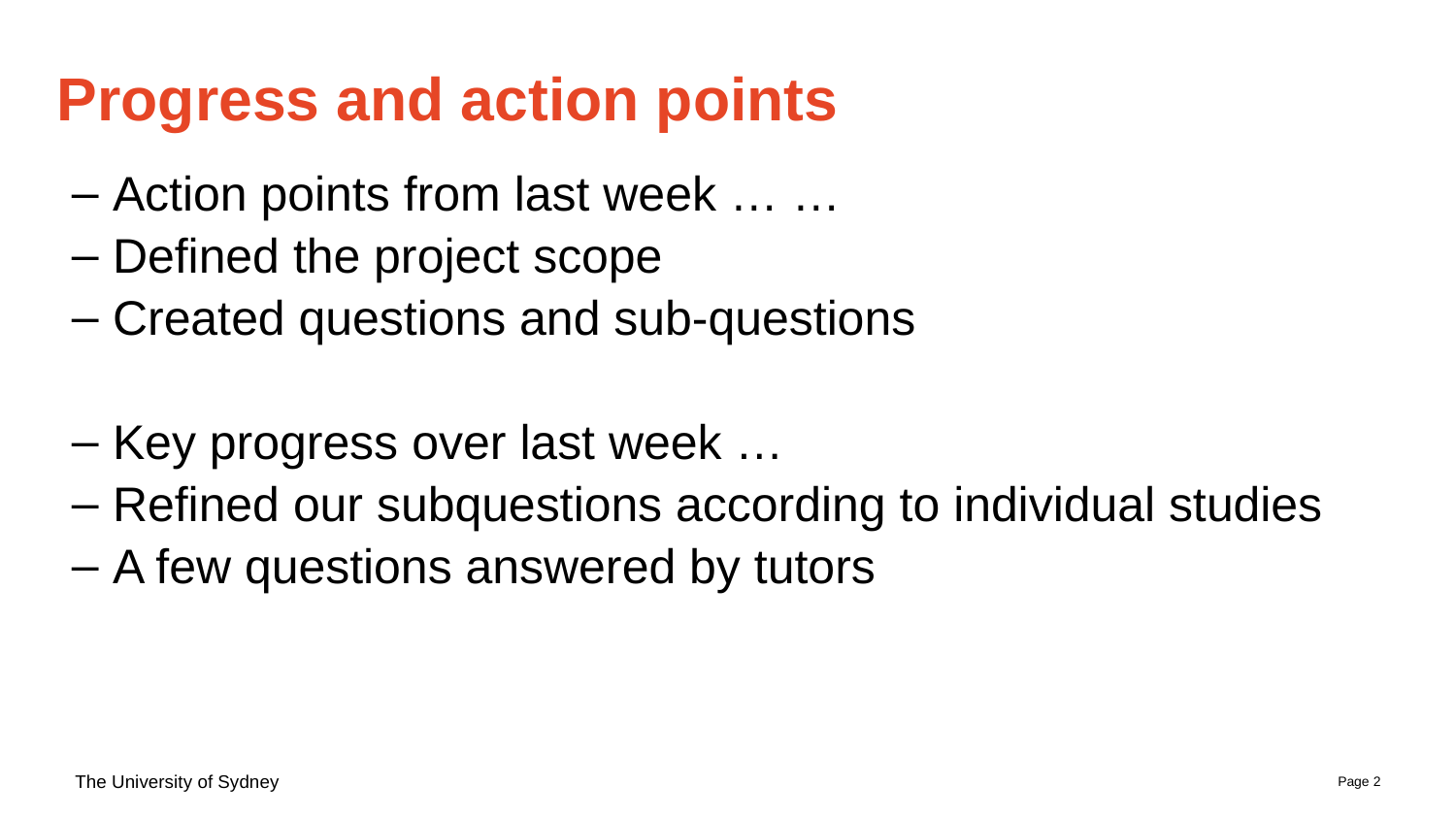

# Progress and action points
Action points from last week … …
Defined the project scope
Created questions and sub-questions

Key progress over last week …
Refined our subquestions according to individual studies
A few questions answered by tutors